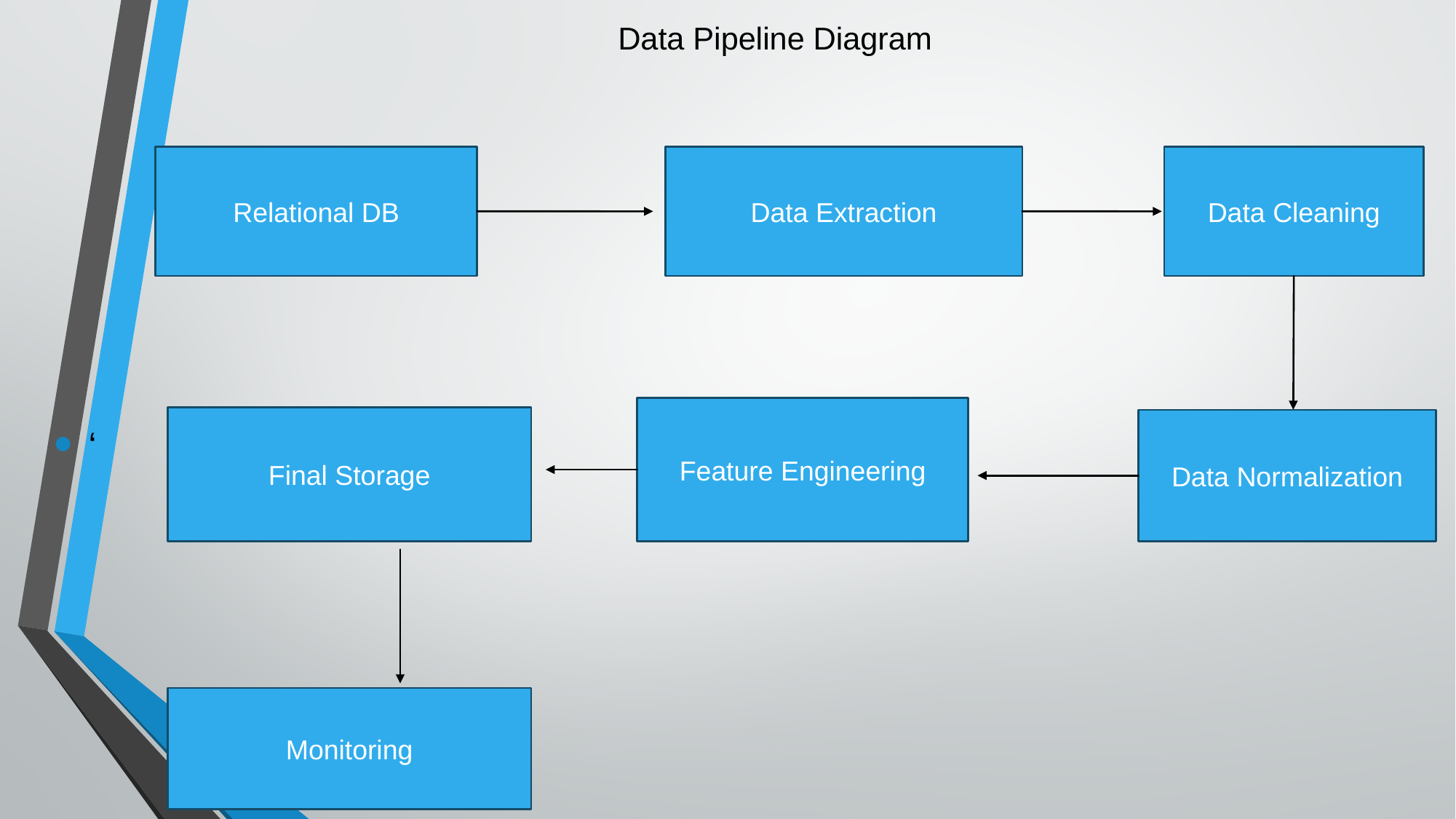

# Data Pipeline Diagram
‘
Relational DB
Data Extraction
Data Cleaning
Feature Engineering
Final Storage
Data Normalization
Monitoring